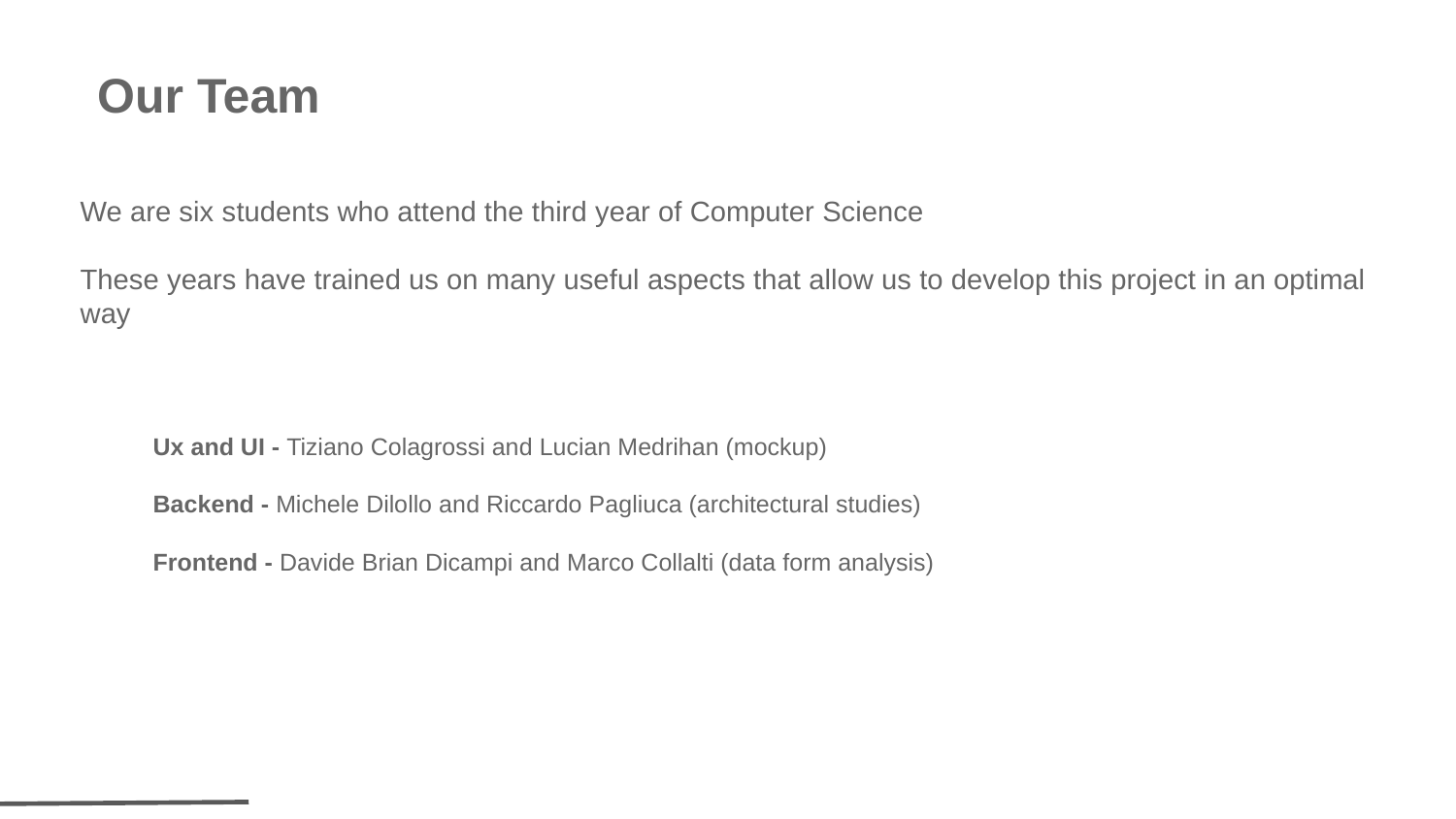

Our Team
We are six students who attend the third year of Computer Science

These years have trained us on many useful aspects that allow us to develop this project in an optimal way

Ux and UI - Tiziano Colagrossi and Lucian Medrihan (mockup)

Backend - Michele Dilollo and Riccardo Pagliuca (architectural studies)

Frontend - Davide Brian Dicampi and Marco Collalti (data form analysis)